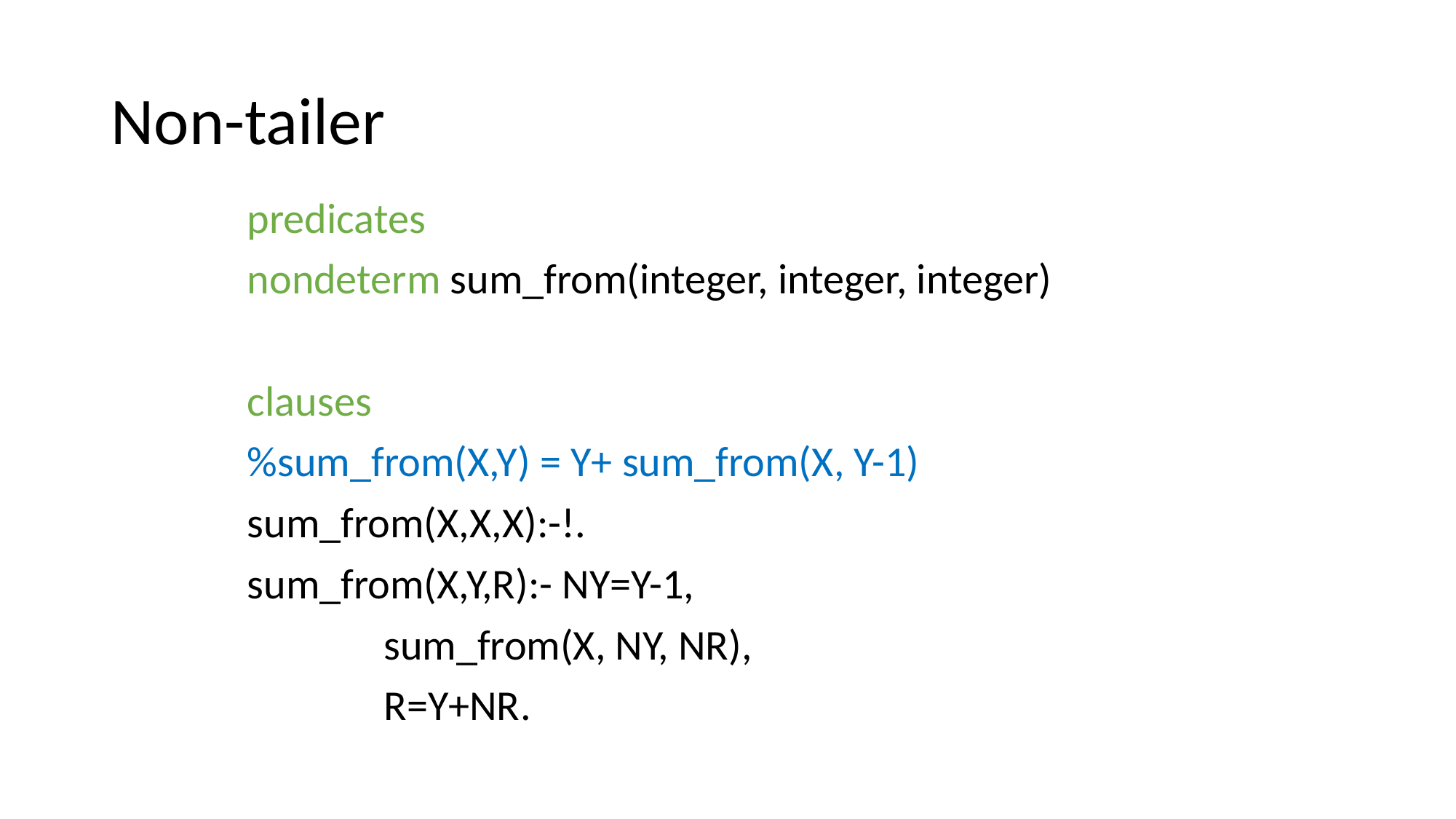

# Non-tailer
predicates
nondeterm sum_from(integer, integer, integer)

clauses
%sum_from(X,Y) = Y+ sum_from(X, Y-1)
sum_from(X,X,X):-!.
sum_from(X,Y,R):- NY=Y-1,
		sum_from(X, NY, NR),
		R=Y+NR.